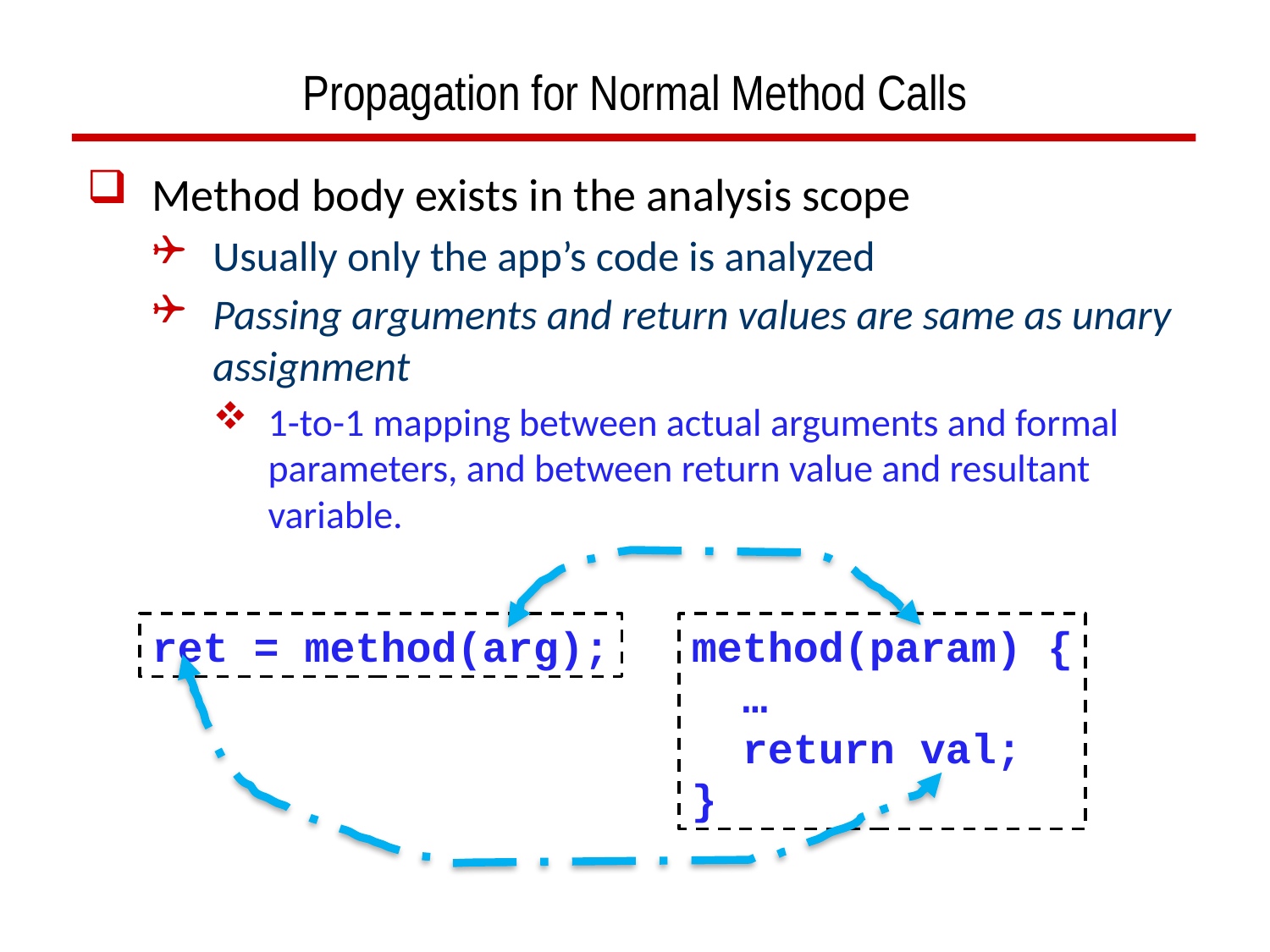

# Propagation for Normal Method Calls
Method body exists in the analysis scope
Usually only the app’s code is analyzed
Passing arguments and return values are same as unary assignment
1-to-1 mapping between actual arguments and formal parameters, and between return value and resultant variable.

ret = method(arg);
method(param) {
  …
  return val;
}